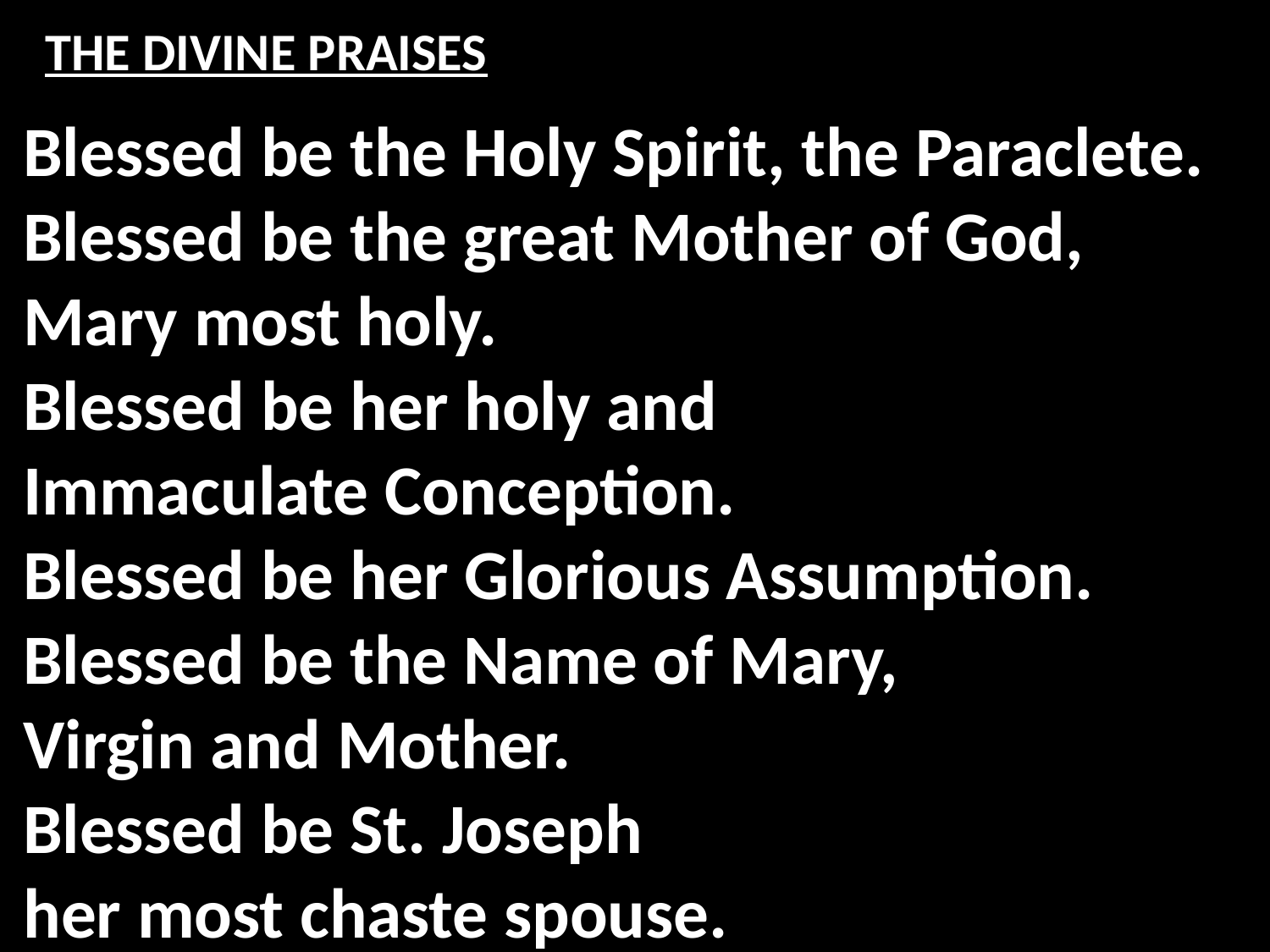

# THE DIVINE PRAISES
Blessed be the Holy Spirit, the Paraclete.
Blessed be the great Mother of God,
Mary most holy.
Blessed be her holy and
Immaculate Conception.
Blessed be her Glorious Assumption.
Blessed be the Name of Mary,
Virgin and Mother.
Blessed be St. Joseph
her most chaste spouse.
Blessed be God in His angels and in His saints.